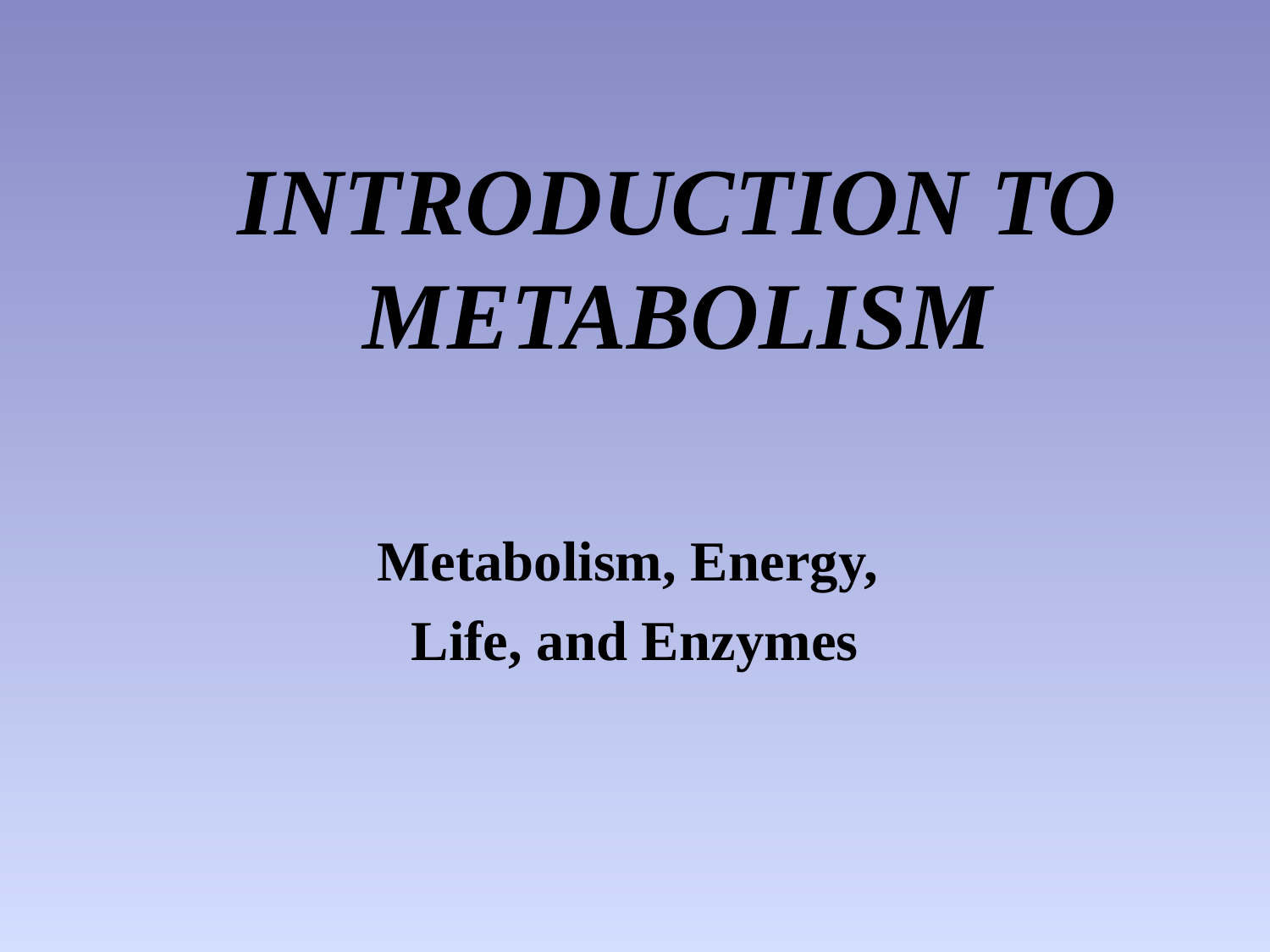

# INTRODUCTION TO METABOLISM
Metabolism, Energy,
Life, and Enzymes